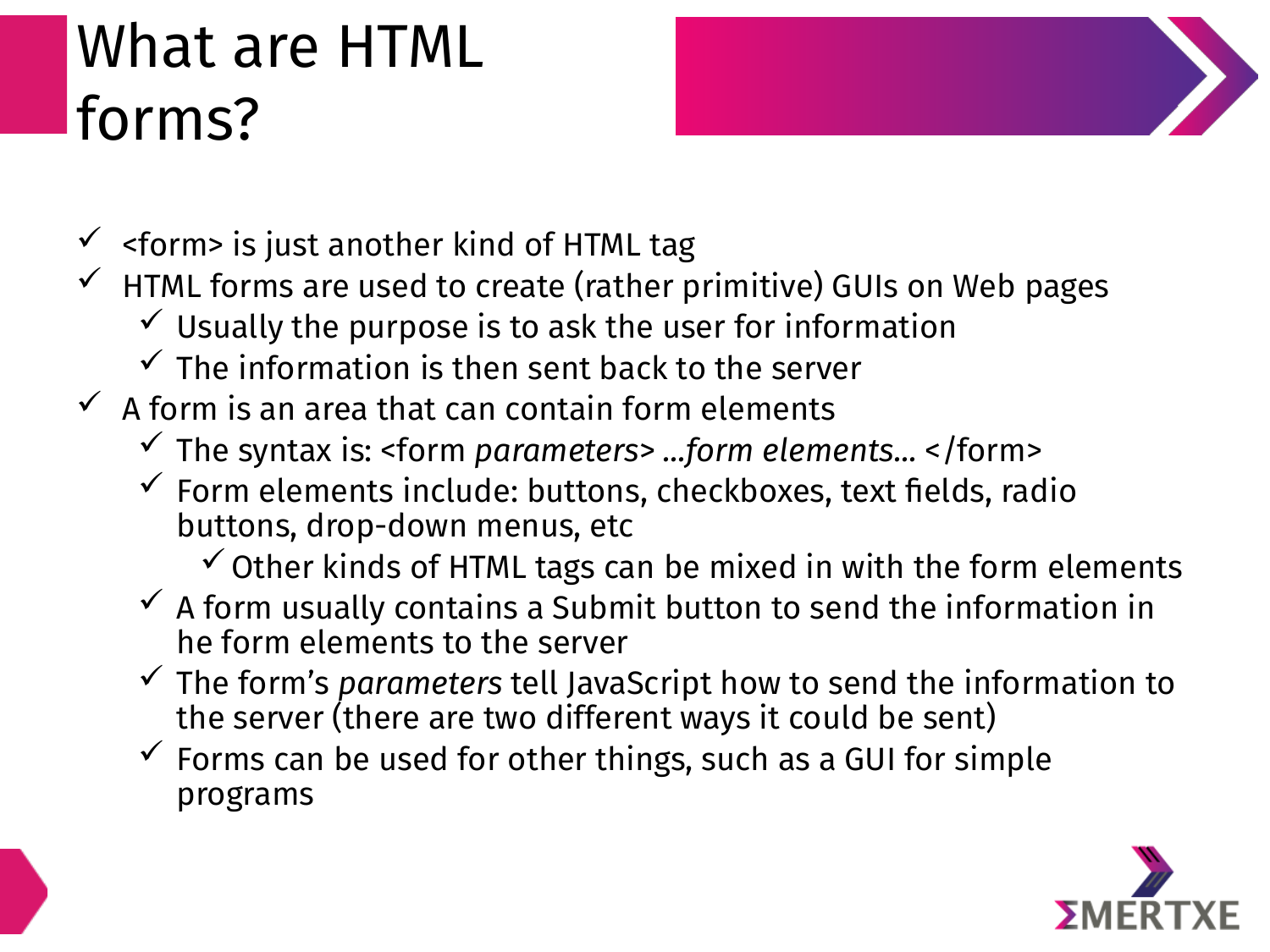

# What are HTML forms?
<form> is just another kind of HTML tag
HTML forms are used to create (rather primitive) GUIs on Web pages
Usually the purpose is to ask the user for information
The information is then sent back to the server
A form is an area that can contain form elements
The syntax is: <form parameters> ...form elements... </form>
Form elements include: buttons, checkboxes, text fields, radio buttons, drop-down menus, etc
Other kinds of HTML tags can be mixed in with the form elements
A form usually contains a Submit button to send the information in he form elements to the server
The form’s parameters tell JavaScript how to send the information to the server (there are two different ways it could be sent)
Forms can be used for other things, such as a GUI for simple programs